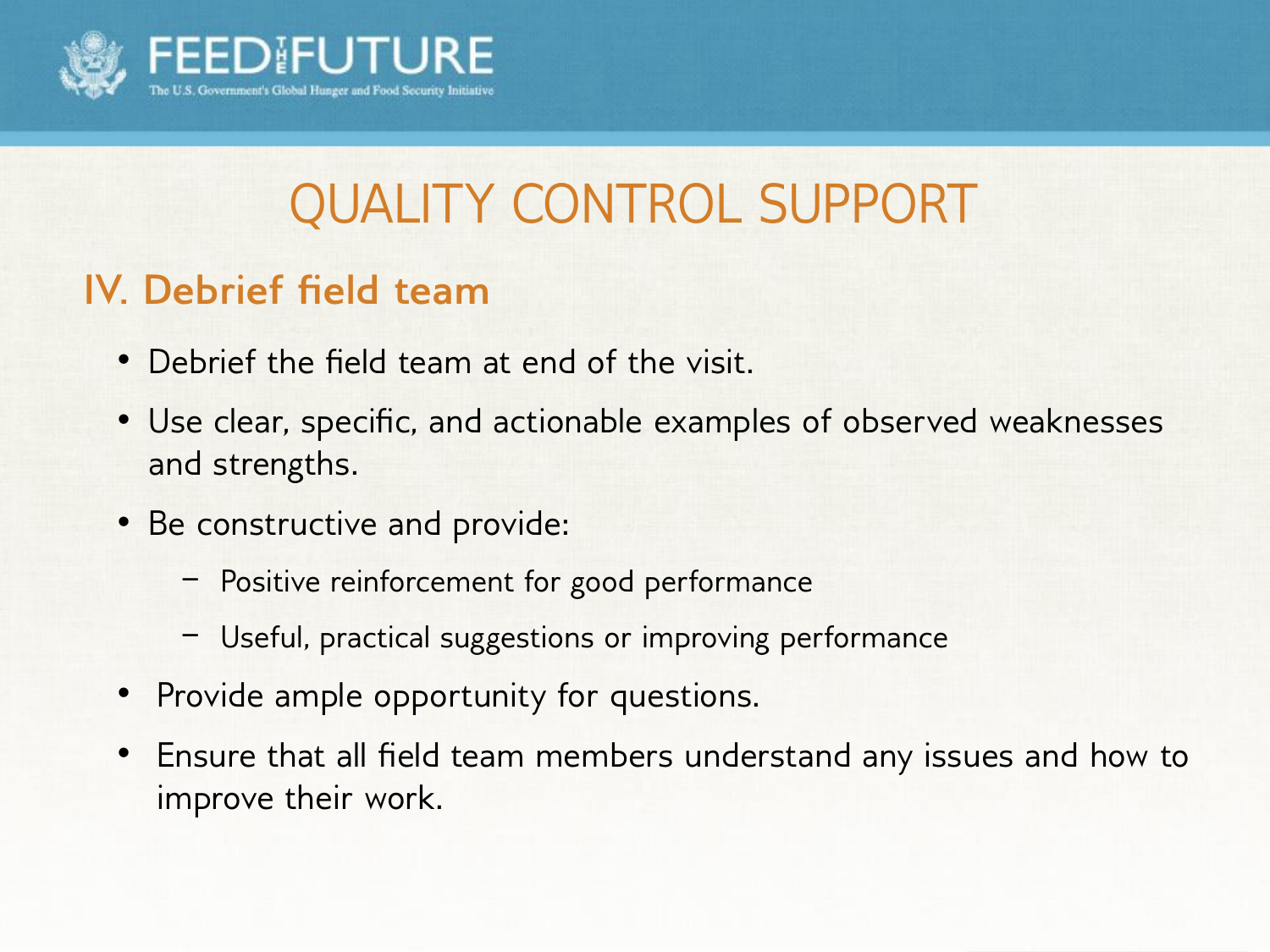

# Quality Control Support
IV. Debrief field team
Debrief the field team at end of the visit.
Use clear, specific, and actionable examples of observed weaknesses and strengths.
Be constructive and provide:
Positive reinforcement for good performance
Useful, practical suggestions or improving performance
Provide ample opportunity for questions.
Ensure that all field team members understand any issues and how to improve their work.